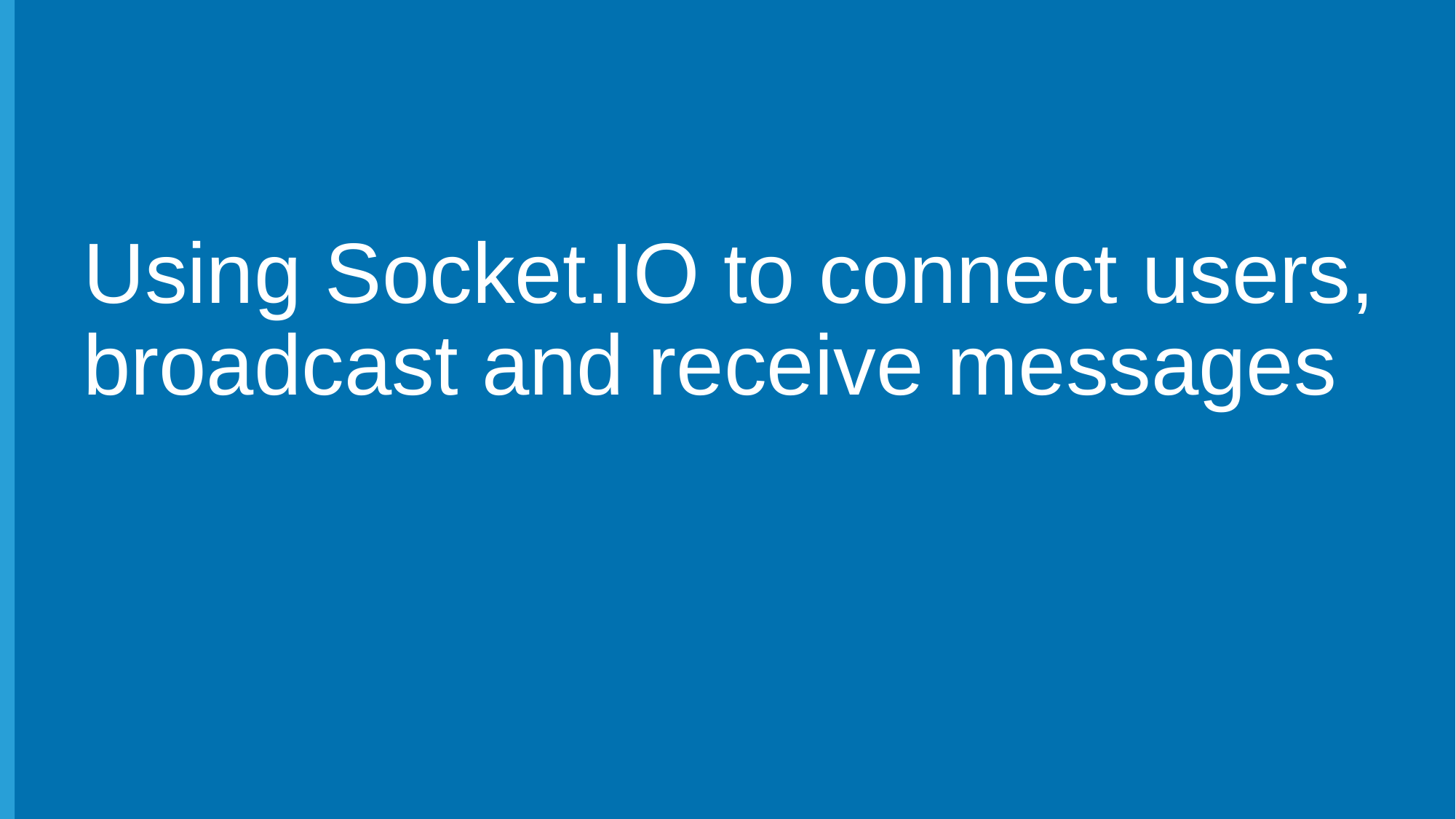

# Using Socket.IO to connect users, broadcast and receive messages